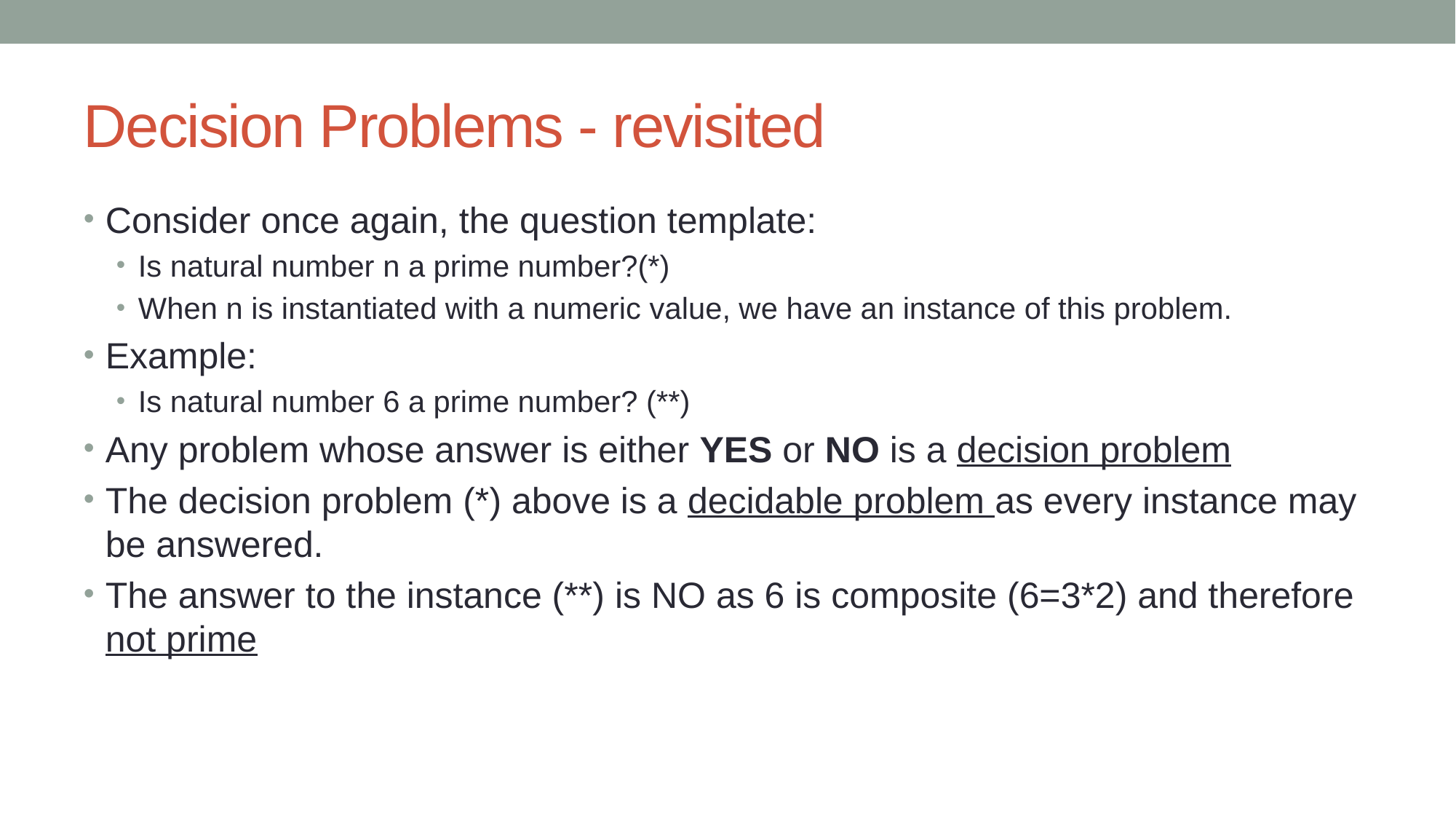

# Decision Problems - revisited
Consider once again, the question template:
Is natural number n a prime number?(*)
When n is instantiated with a numeric value, we have an instance of this problem.
Example:
Is natural number 6 a prime number? (**)
Any problem whose answer is either YES or NO is a decision problem
The decision problem (*) above is a decidable problem as every instance may be answered.
The answer to the instance (**) is NO as 6 is composite (6=3*2) and therefore not prime